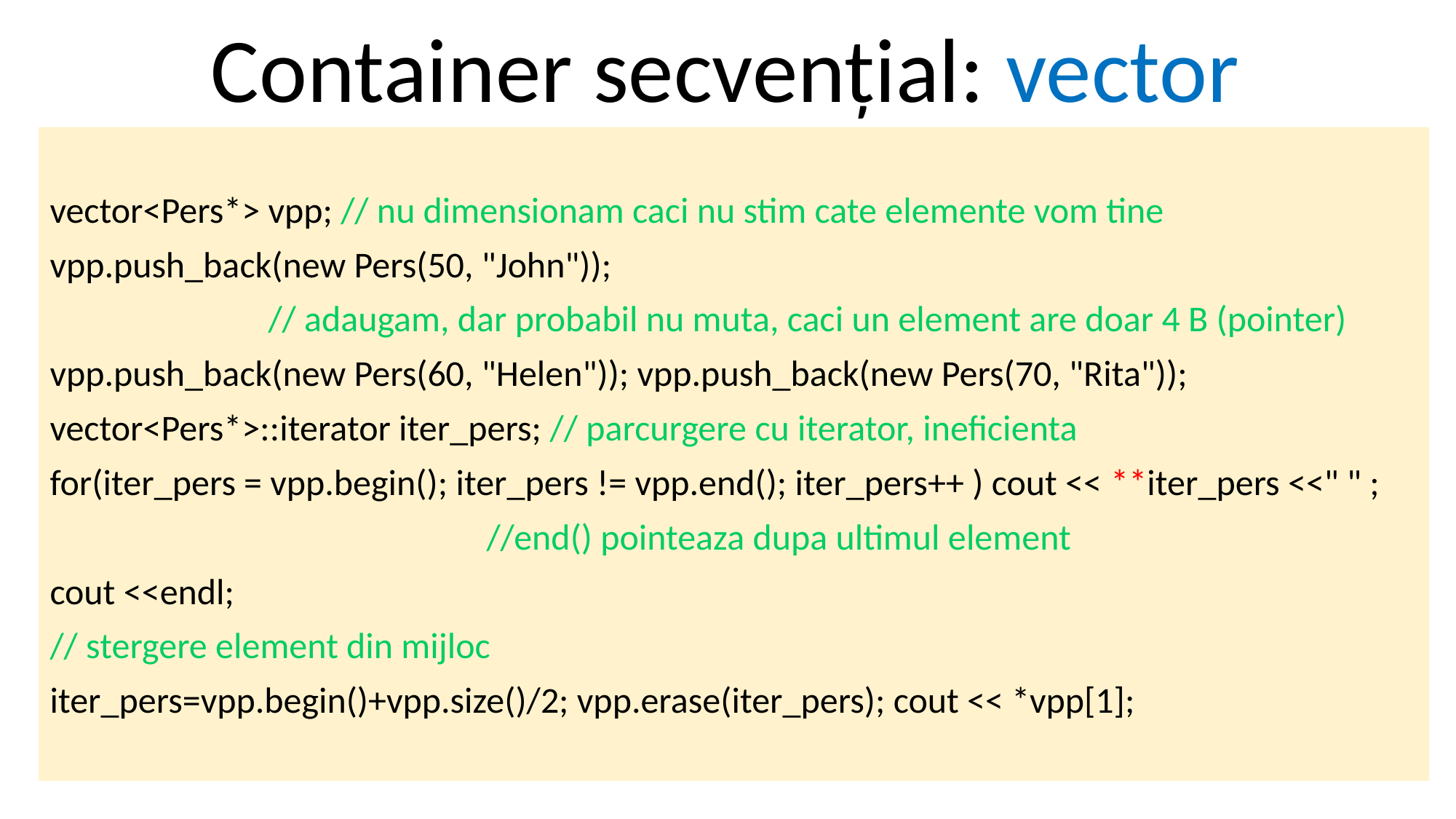

# Container secvențial: vector

vector<Pers*> vpp; // nu dimensionam caci nu stim cate elemente vom tine
vpp.push_back(new Pers(50, "John"));
		// adaugam, dar probabil nu muta, caci un element are doar 4 B (pointer)
vpp.push_back(new Pers(60, "Helen")); vpp.push_back(new Pers(70, "Rita"));
vector<Pers*>::iterator iter_pers; // parcurgere cu iterator, ineficienta
for(iter_pers = vpp.begin(); iter_pers != vpp.end(); iter_pers++ ) cout << **iter_pers <<" " ;
				//end() pointeaza dupa ultimul element
cout <<endl;
// stergere element din mijloc
iter_pers=vpp.begin()+vpp.size()/2; vpp.erase(iter_pers); cout << *vpp[1];